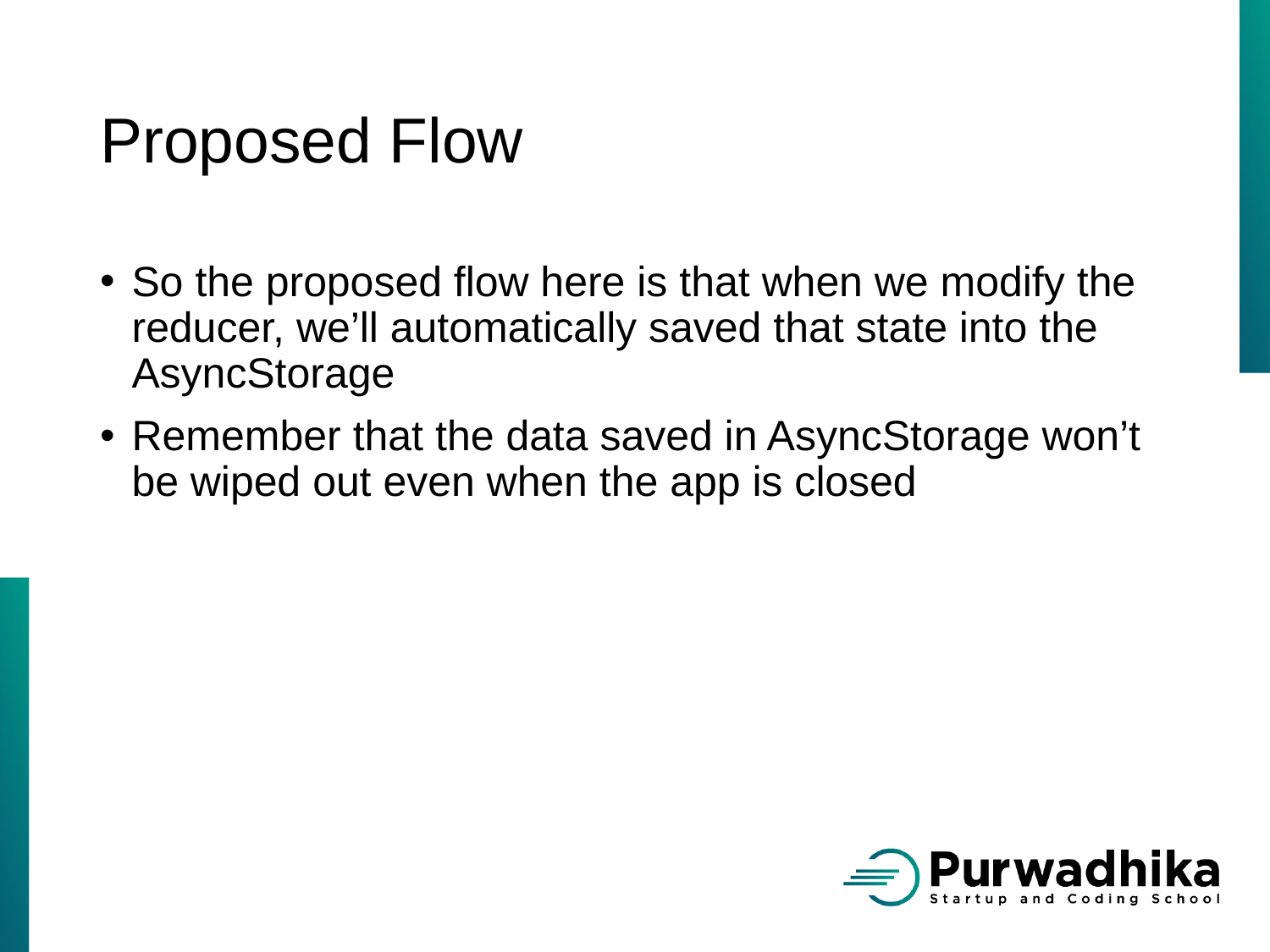

# Proposed Flow
So the proposed flow here is that when we modify the reducer, we’ll automatically saved that state into the AsyncStorage
Remember that the data saved in AsyncStorage won’t be wiped out even when the app is closed